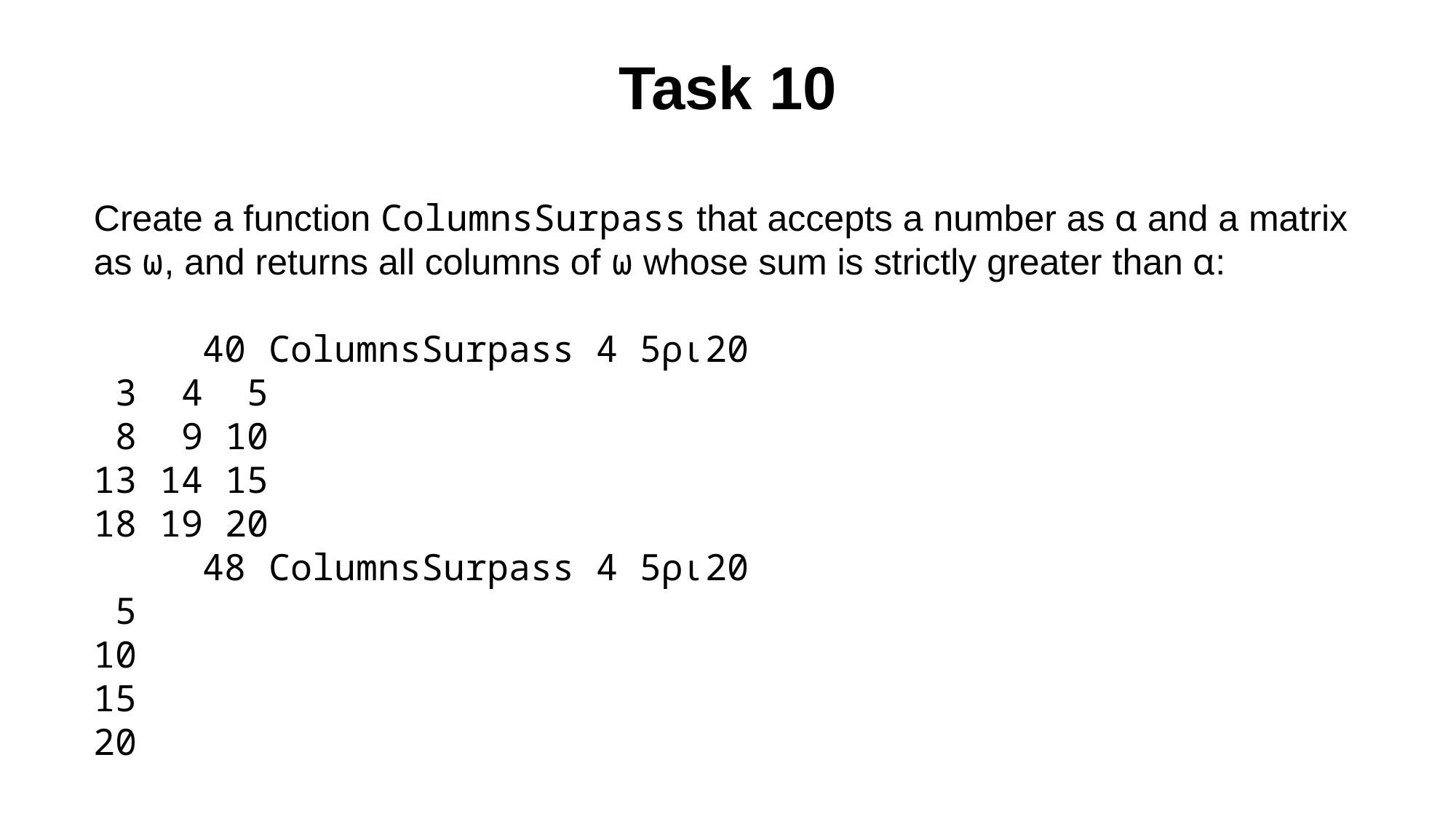

Task 10

Create a function ColumnsSurpass that accepts a number as ⍺ and a matrix as ⍵, and returns all columns of ⍵ whose sum is strictly greater than ⍺:

	40 ColumnsSurpass 4 5⍴⍳20
 3  4  5
 8  9 10
13 14 15
18 19 20
	48 ColumnsSurpass 4 5⍴⍳20
 5
10
15
20